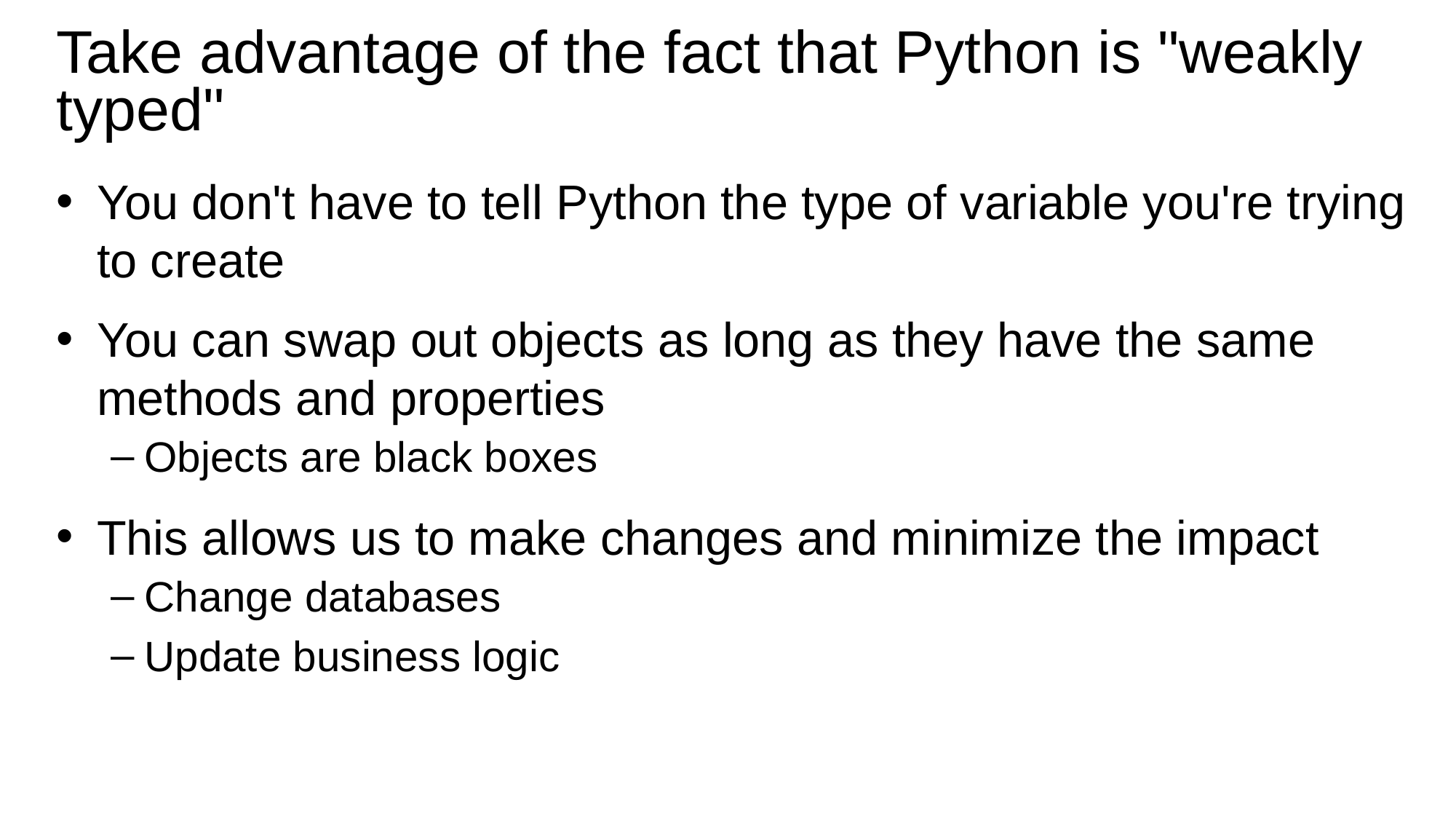

# Take advantage of the fact that Python is "weakly typed"
You don't have to tell Python the type of variable you're trying to create
You can swap out objects as long as they have the same methods and properties
Objects are black boxes
This allows us to make changes and minimize the impact
Change databases
Update business logic